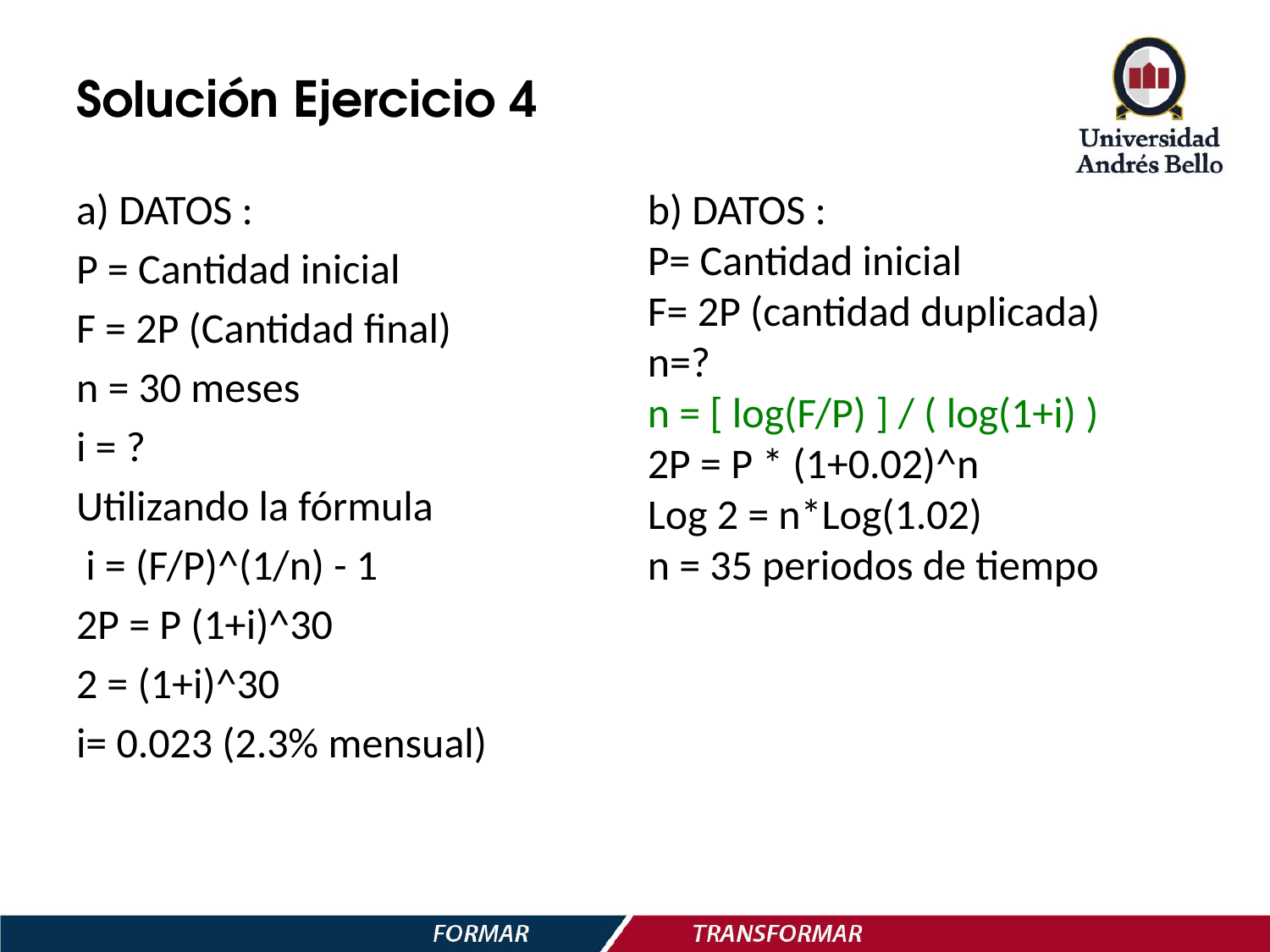

# Solución Ejercicio 4
a) DATOS :
P = Cantidad inicial
F = 2P (Cantidad final)
n = 30 meses
i = ?
Utilizando la fórmula
 i = (F/P)^(1/n) - 1
2P = P (1+i)^30
2 = (1+i)^30
i= 0.023 (2.3% mensual)
b) DATOS :
P= Cantidad inicial
F= 2P (cantidad duplicada)
n=?
n = [ log(F/P) ] / ( log(1+i) )
2P = P * (1+0.02)^n
Log 2 = n*Log(1.02)
n = 35 periodos de tiempo